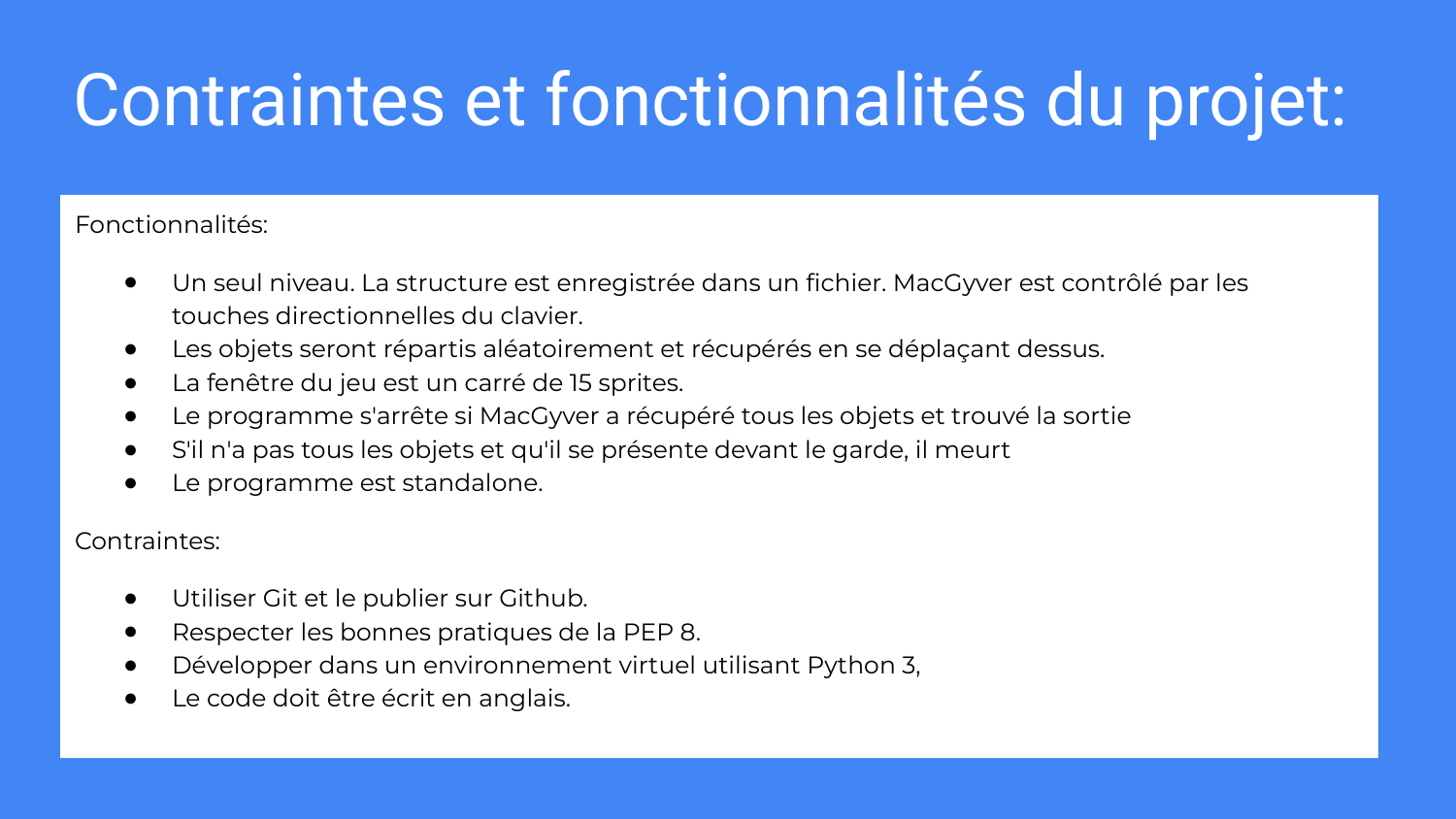

# Contraintes et fonctionnalités du projet:
Fonctionnalités:
Un seul niveau. La structure est enregistrée dans un fichier. MacGyver est contrôlé par les touches directionnelles du clavier.
Les objets seront répartis aléatoirement et récupérés en se déplaçant dessus.
La fenêtre du jeu est un carré de 15 sprites.
Le programme s'arrête si MacGyver a récupéré tous les objets et trouvé la sortie
S'il n'a pas tous les objets et qu'il se présente devant le garde, il meurt
Le programme est standalone.
Contraintes:
Utiliser Git et le publier sur Github.
Respecter les bonnes pratiques de la PEP 8.
Développer dans un environnement virtuel utilisant Python 3,
Le code doit être écrit en anglais.